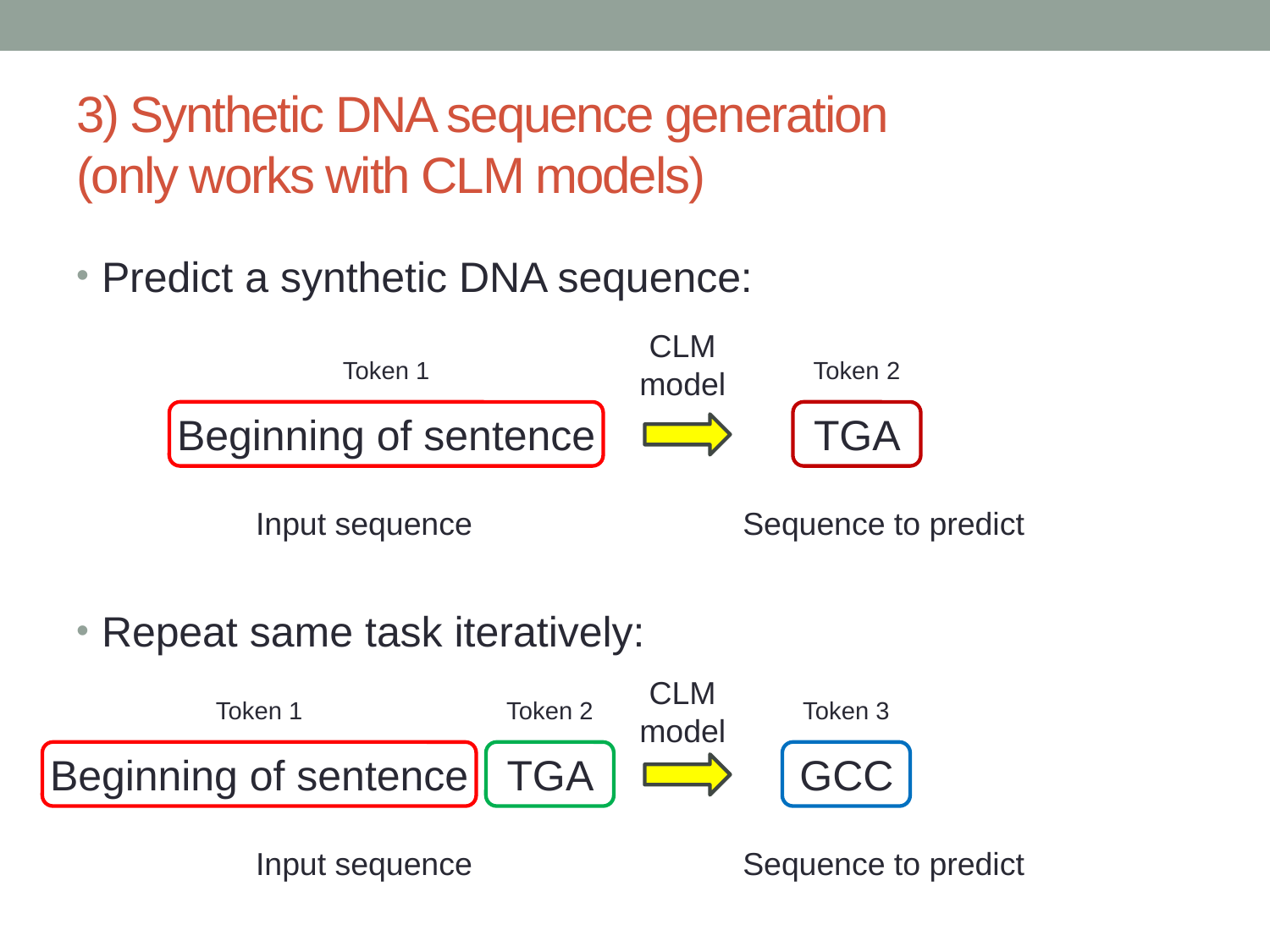

# 3) Synthetic DNA sequence generation (only works with CLM models)
Predict a synthetic DNA sequence:

Repeat same task iteratively:

CLM model
Token 1
Token 2
Beginning of sentence

TGA

Input sequence
Sequence to predict
CLM model
Token 1
Token 2
Token 3
Beginning of sentence

TGA

GCC

Input sequence
Sequence to predict